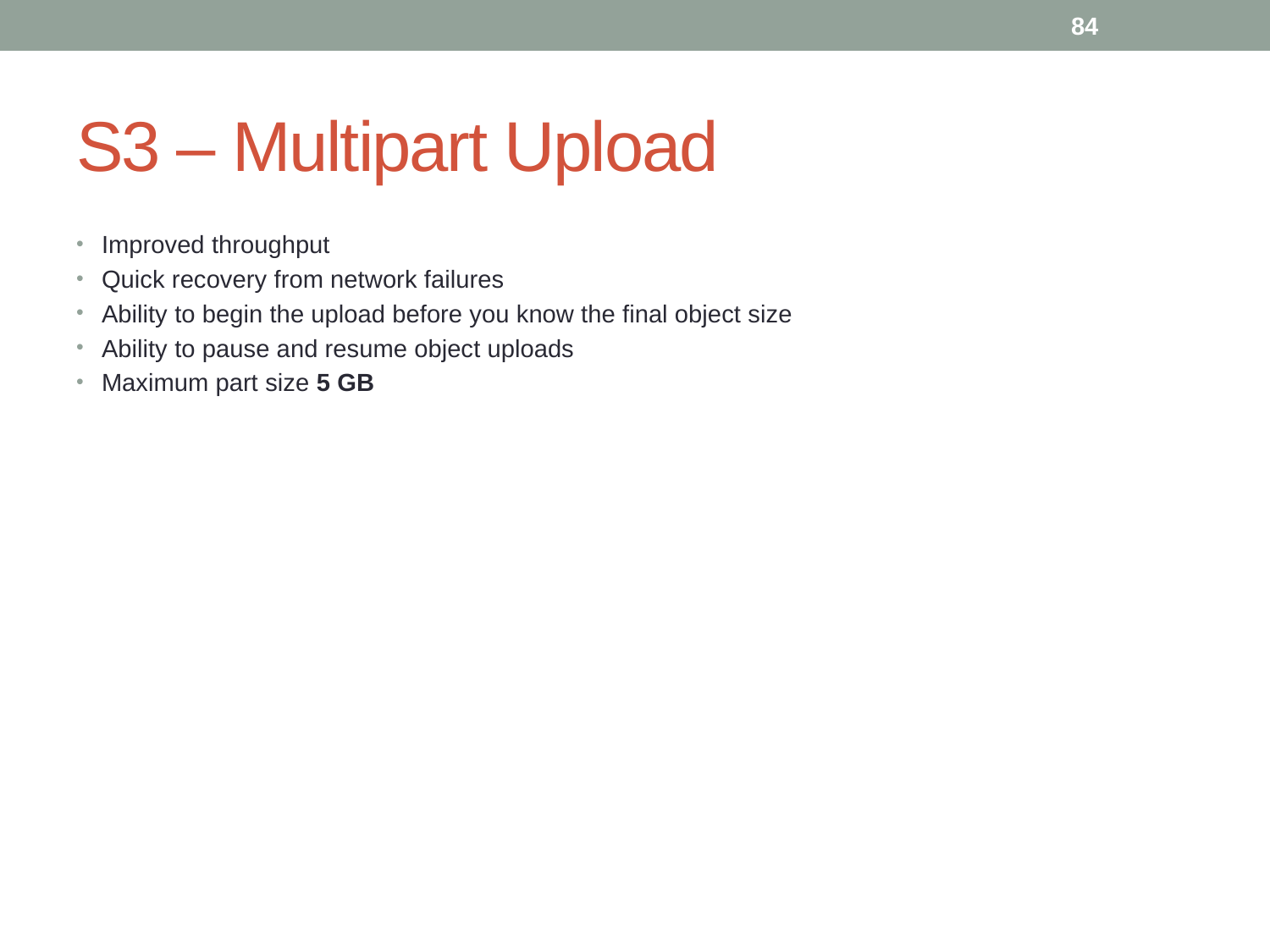

84
# S3 – Multipart Upload
Improved throughput
Quick recovery from network failures
Ability to begin the upload before you know the final object size
Ability to pause and resume object uploads
Maximum part size 5 GB